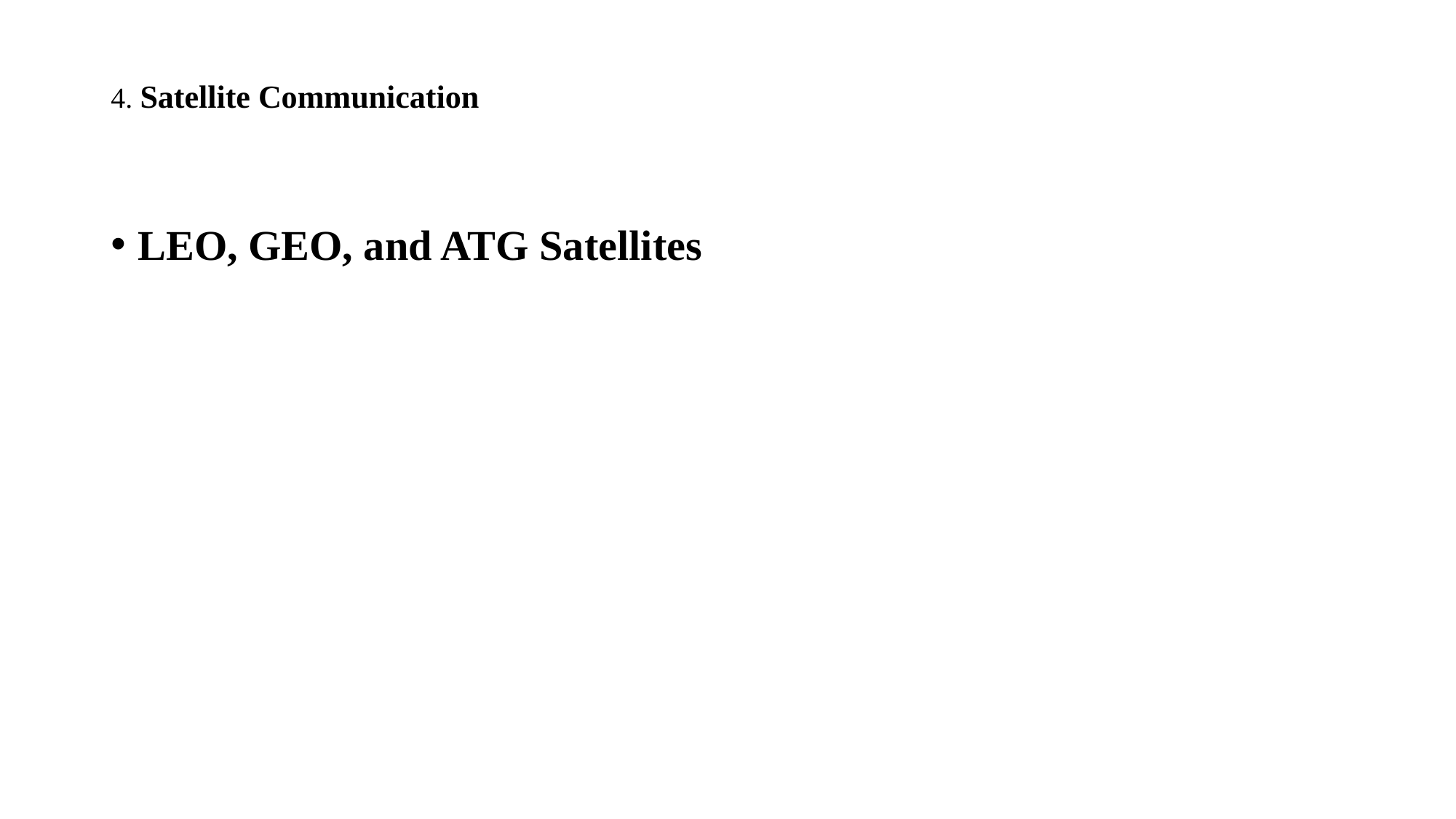

# 4. Satellite Communication
LEO, GEO, and ATG Satellites